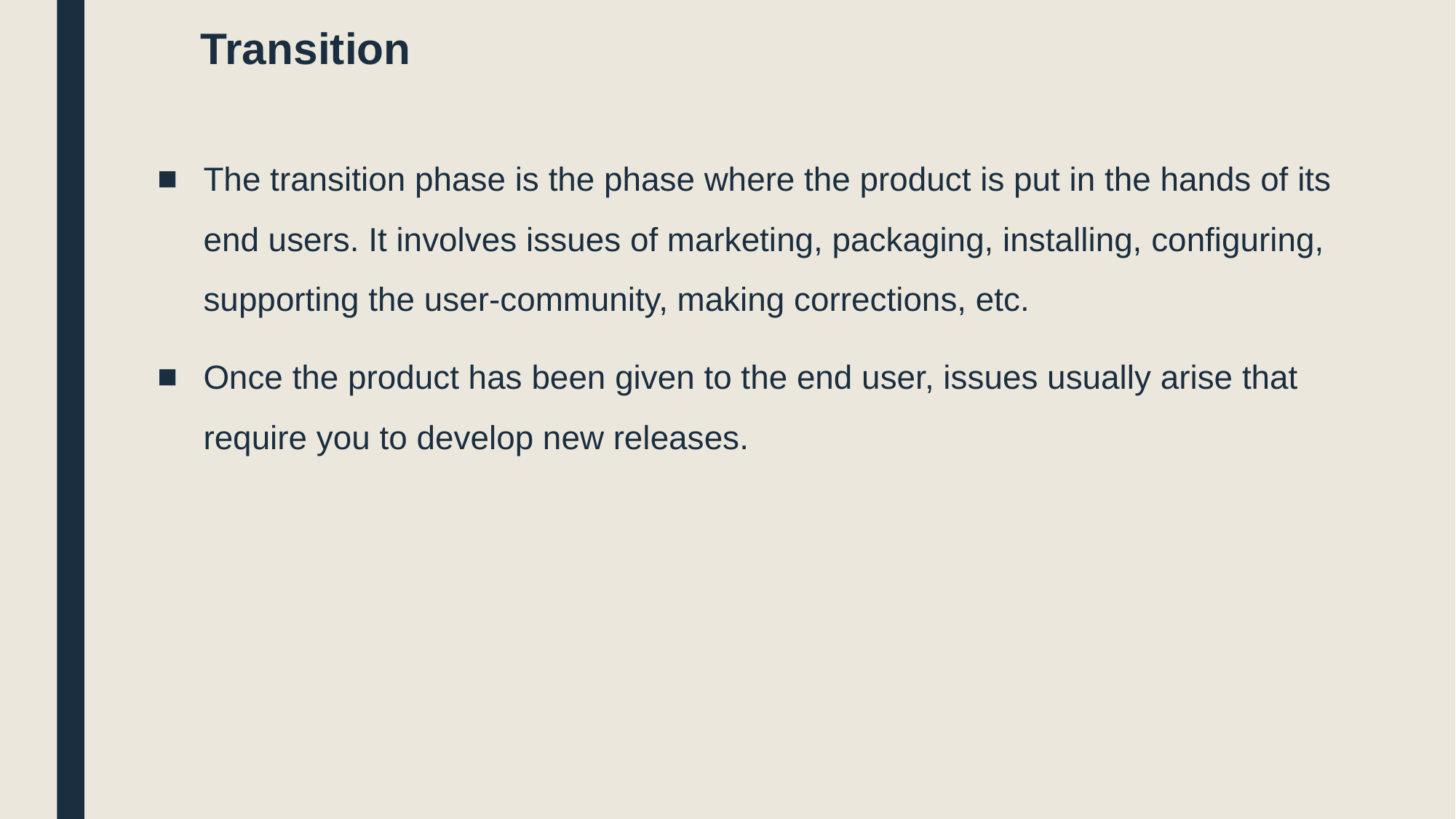

# Transition
The transition phase is the phase where the product is put in the hands of its end users. It involves issues of marketing, packaging, installing, configuring, supporting the user-community, making corrections, etc.
Once the product has been given to the end user, issues usually arise that require you to develop new releases.